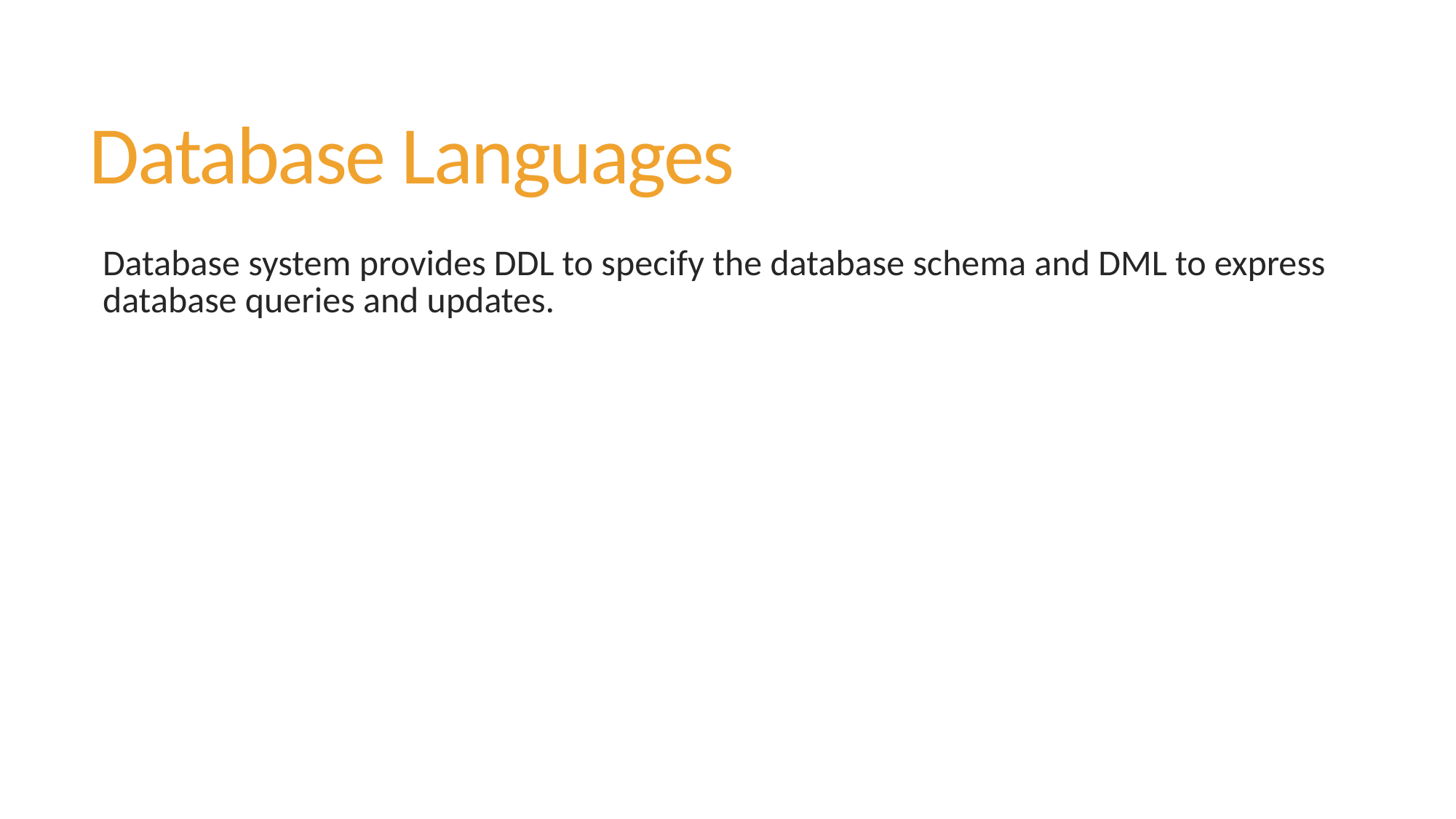

# Database Languages
Database system provides DDL to specify the database schema and DML to express database queries and updates.